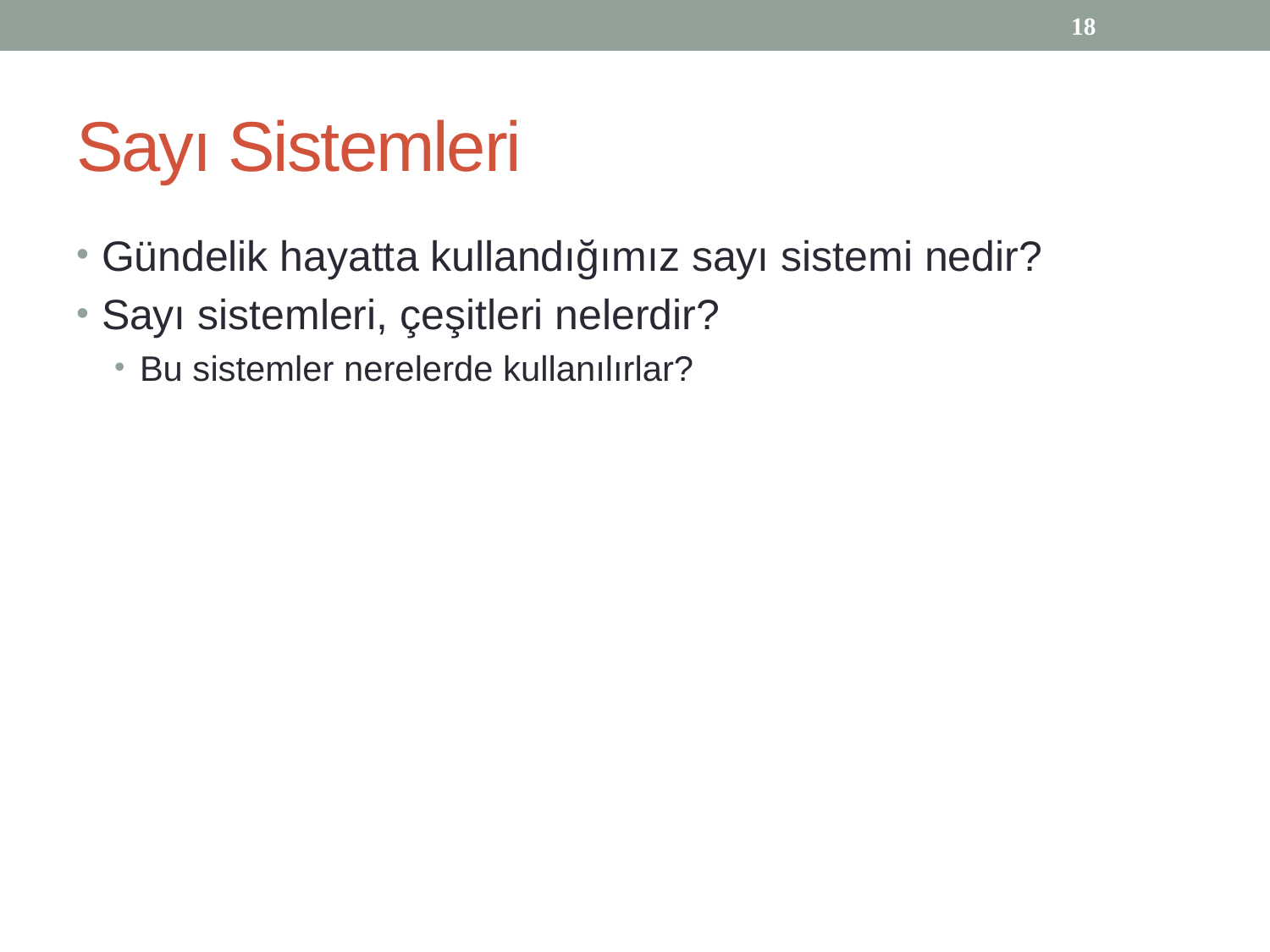

18
# Sayı Sistemleri
Gündelik hayatta kullandığımız sayı sistemi nedir?
Sayı sistemleri, çeşitleri nelerdir?
Bu sistemler nerelerde kullanılırlar?